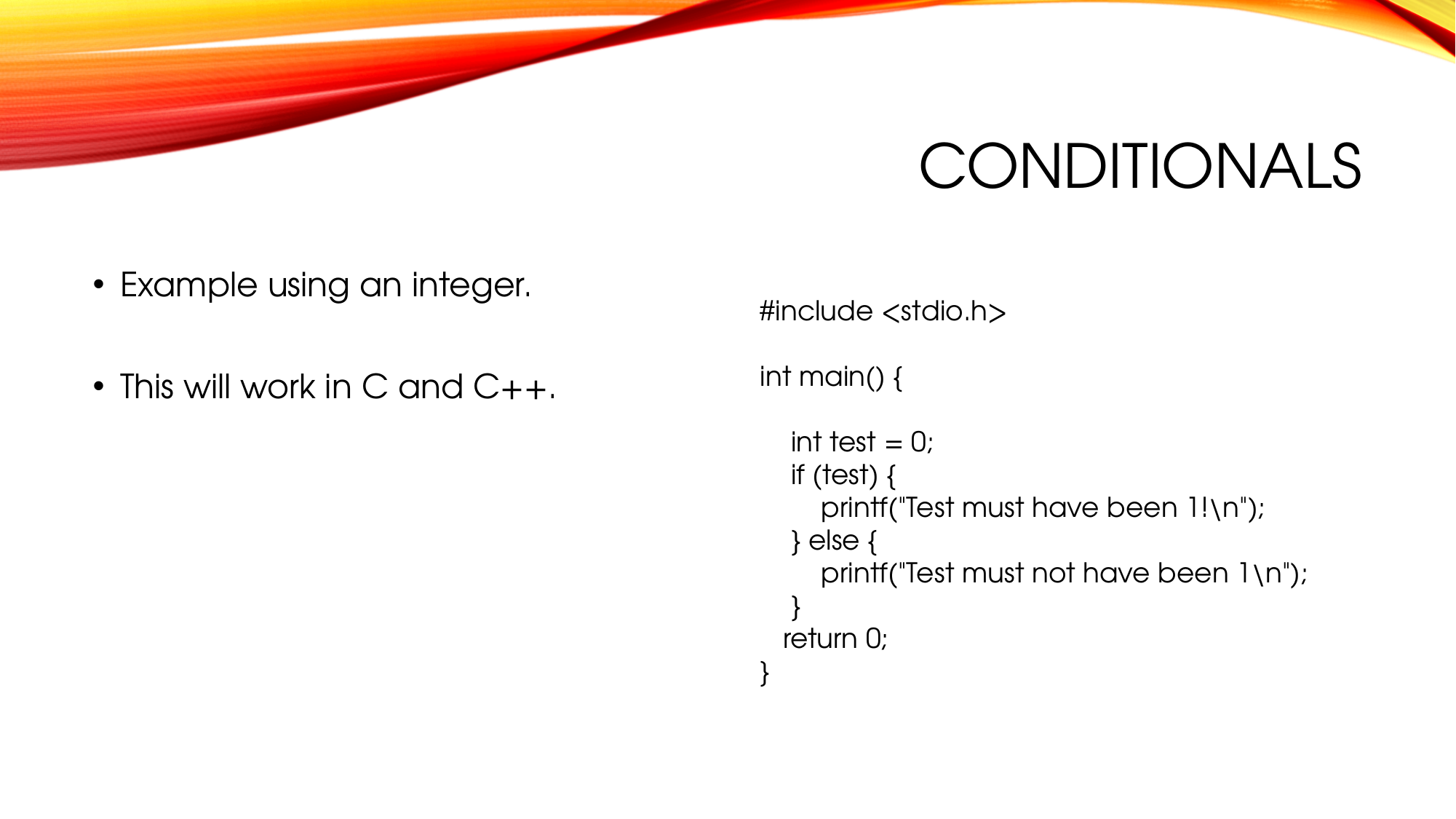

# Conditionals
Example using an integer.

This will work in C and C++.

#include <stdio.h>

int main() {

    int test = 0;
    if (test) {
        printf("Test must have been 1!\n");
    } else {
        printf("Test must not have been 1\n");
    }
   return 0;
}